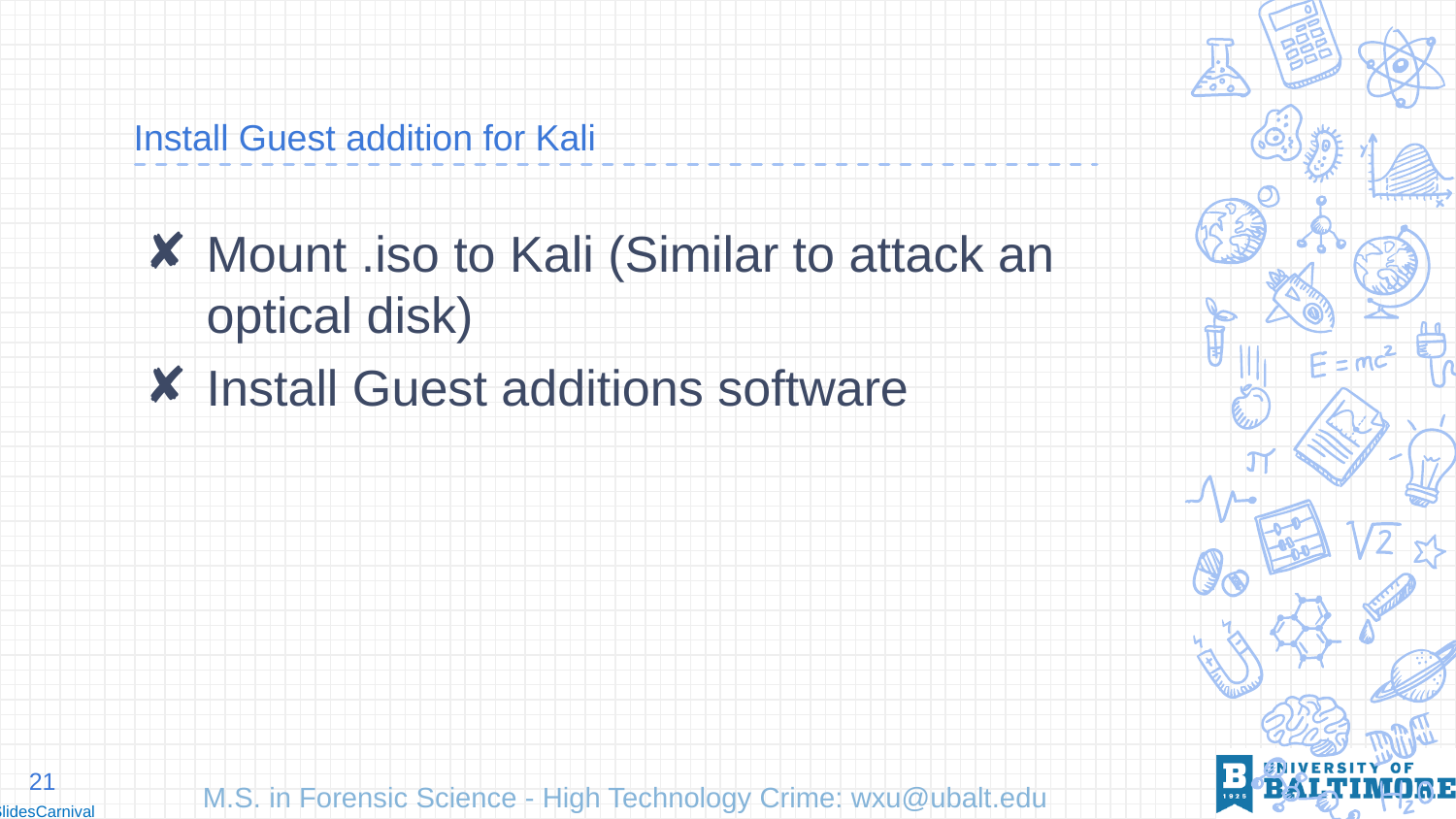

# Install Guest addition for Kali
Mount .iso to Kali (Similar to attack an optical disk)
Install Guest additions software
21